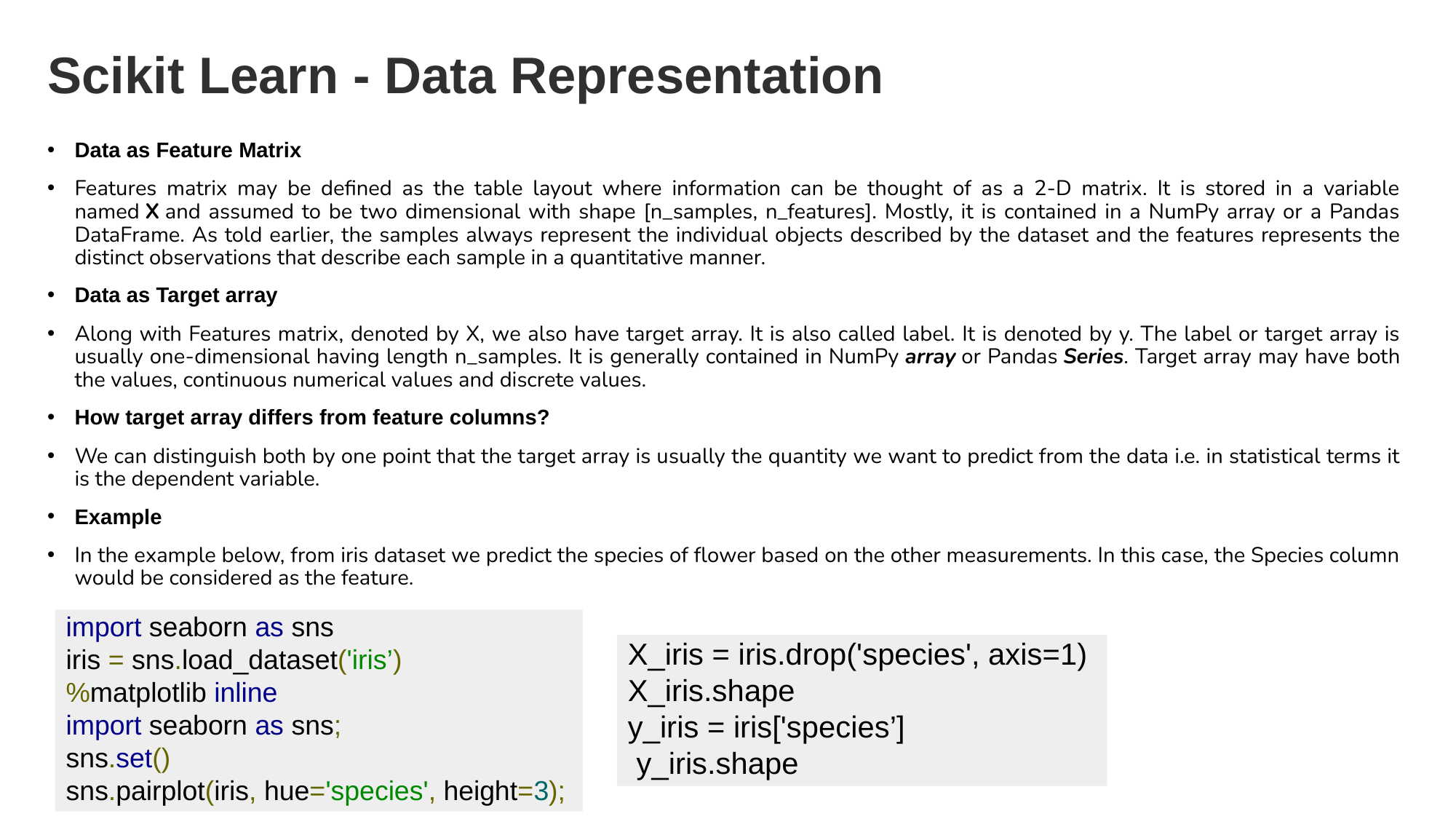

# Scikit Learn - Data Representation
Data as Feature Matrix
Features matrix may be defined as the table layout where information can be thought of as a 2-D matrix. It is stored in a variable named X and assumed to be two dimensional with shape [n_samples, n_features]. Mostly, it is contained in a NumPy array or a Pandas DataFrame. As told earlier, the samples always represent the individual objects described by the dataset and the features represents the distinct observations that describe each sample in a quantitative manner.
Data as Target array
Along with Features matrix, denoted by X, we also have target array. It is also called label. It is denoted by y. The label or target array is usually one-dimensional having length n_samples. It is generally contained in NumPy array or Pandas Series. Target array may have both the values, continuous numerical values and discrete values.
How target array differs from feature columns?
We can distinguish both by one point that the target array is usually the quantity we want to predict from the data i.e. in statistical terms it is the dependent variable.
Example
In the example below, from iris dataset we predict the species of flower based on the other measurements. In this case, the Species column would be considered as the feature.

import seaborn as sns
iris = sns.load_dataset('iris’)
%matplotlib inline
import seaborn as sns;
sns.set()
sns.pairplot(iris, hue='species', height=3);
X_iris = iris.drop('species', axis=1)
X_iris.shape
y_iris = iris['species’]
 y_iris.shape